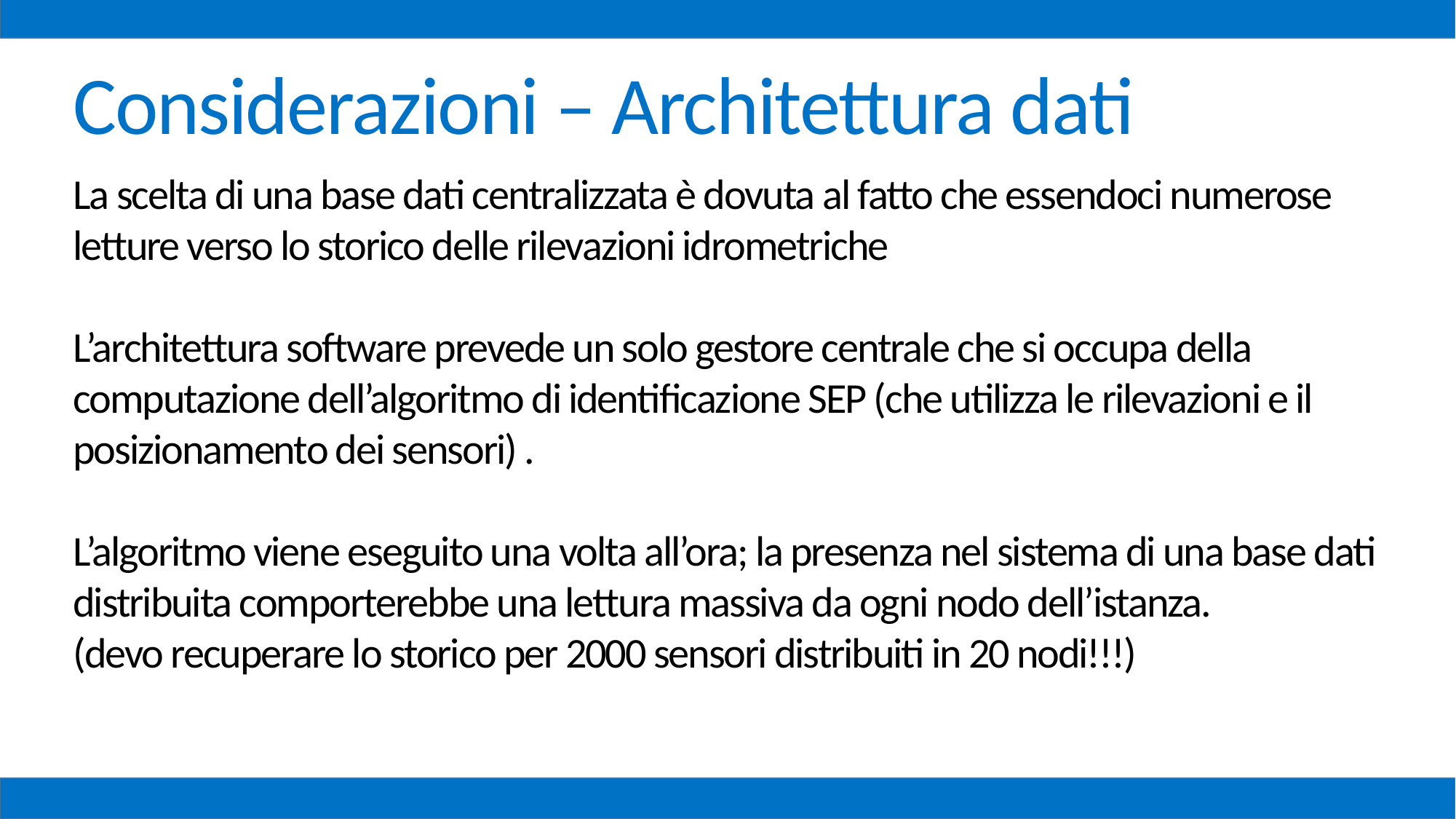

Considerazioni – Architettura dati

La scelta di una base dati centralizzata è dovuta al fatto che essendoci numerose letture verso lo storico delle rilevazioni idrometriche

L’architettura software prevede un solo gestore centrale che si occupa della computazione dell’algoritmo di identificazione SEP (che utilizza le rilevazioni e il posizionamento dei sensori) .

L’algoritmo viene eseguito una volta all’ora; la presenza nel sistema di una base dati distribuita comporterebbe una lettura massiva da ogni nodo dell’istanza.
(devo recuperare lo storico per 2000 sensori distribuiti in 20 nodi!!!)